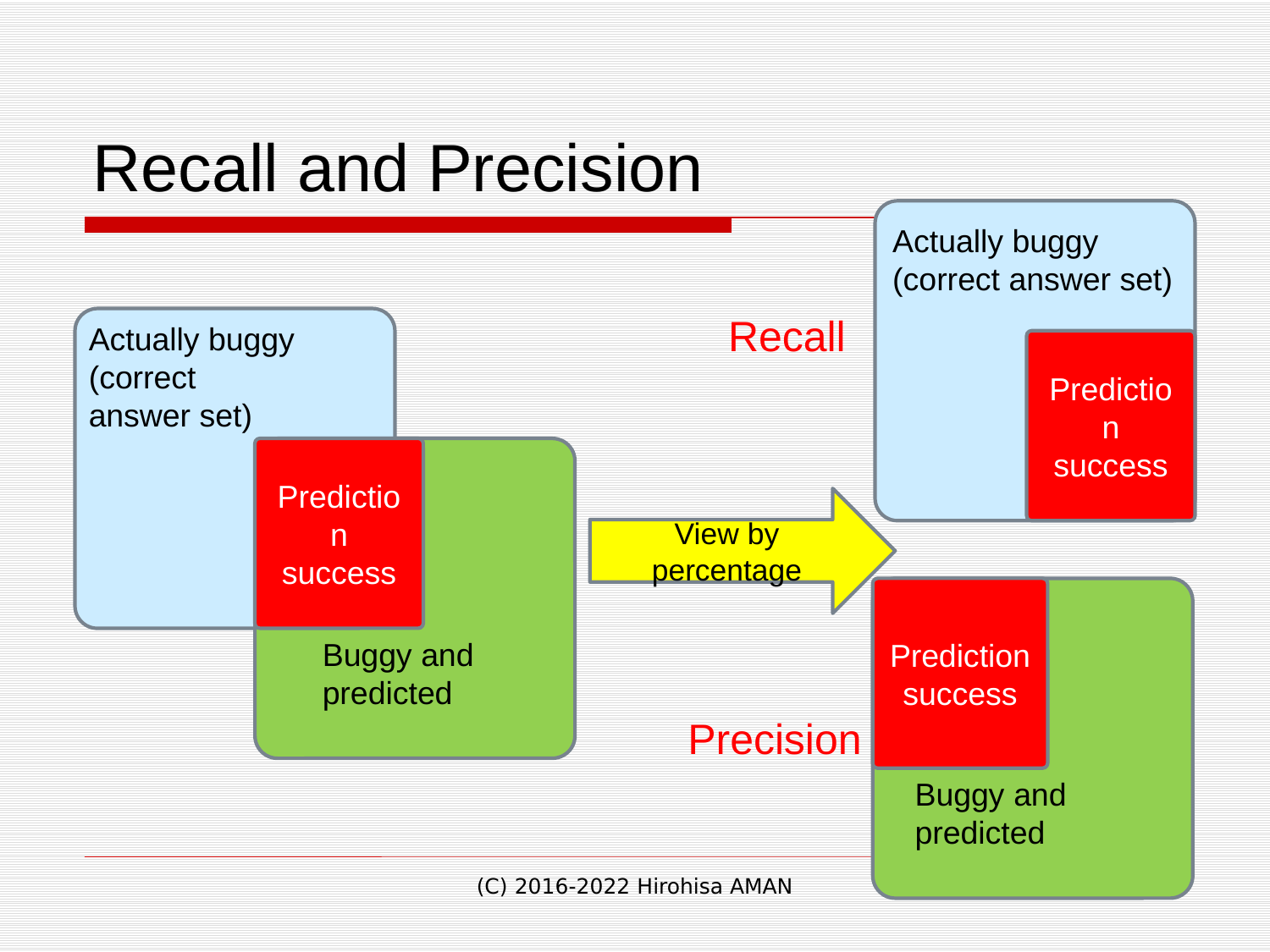

# Recall and Precision

Actually buggy (correct answer set)
Recall

Actually buggy (correct answer set)
Prediction success

Prediction success
View by percentage

Prediction success
Buggy and predicted
Precision
Buggy and predicted
(C) 2016-2022 Hirohisa AMAN
19